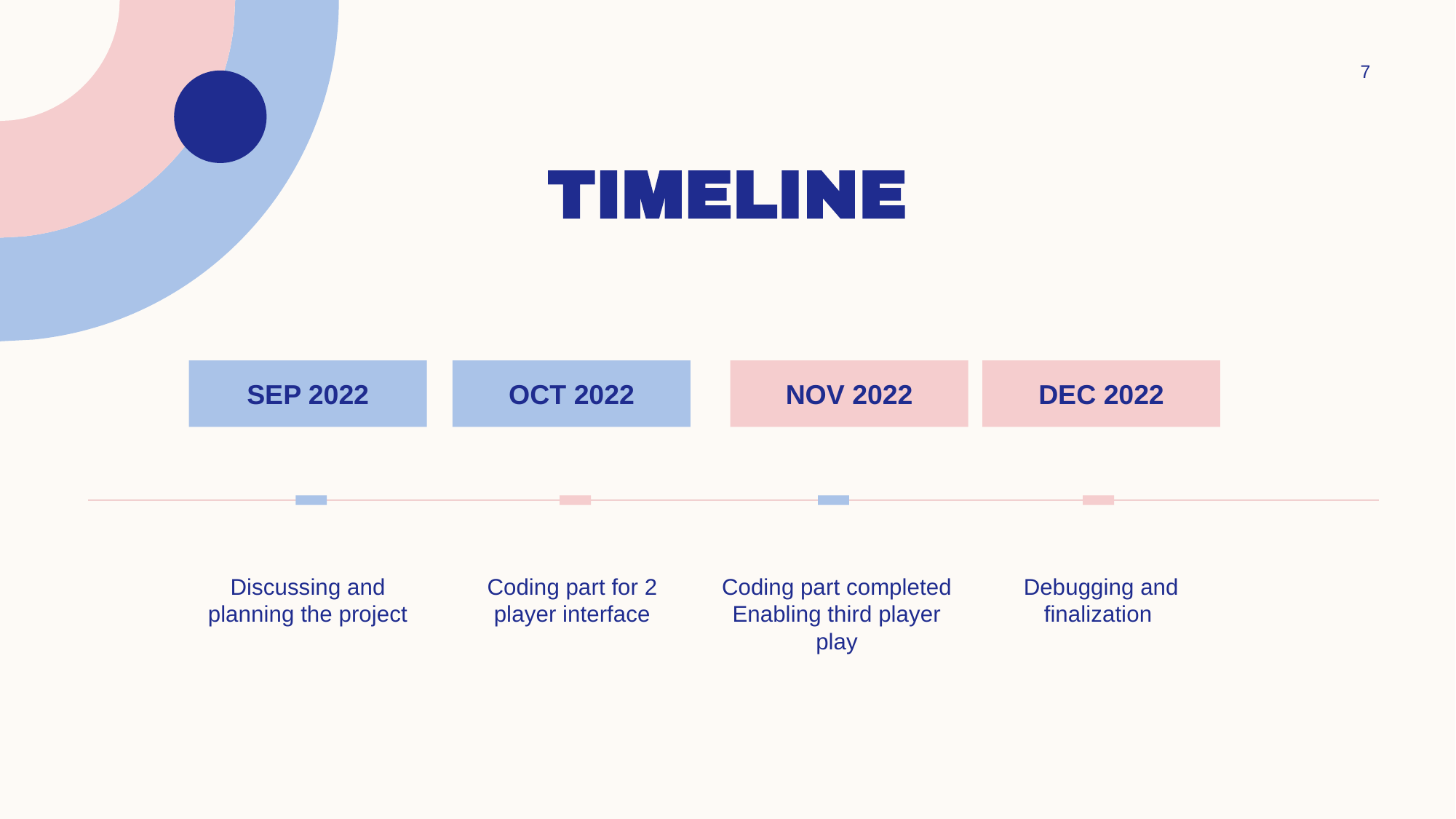

7
# TIMELINE
SEP 2022
OCT 2022
NOV 2022
DEC 2022

Discussing and planning the project
Coding part for 2 player interface
Coding part completed
Enabling third player play
Debugging and finalization